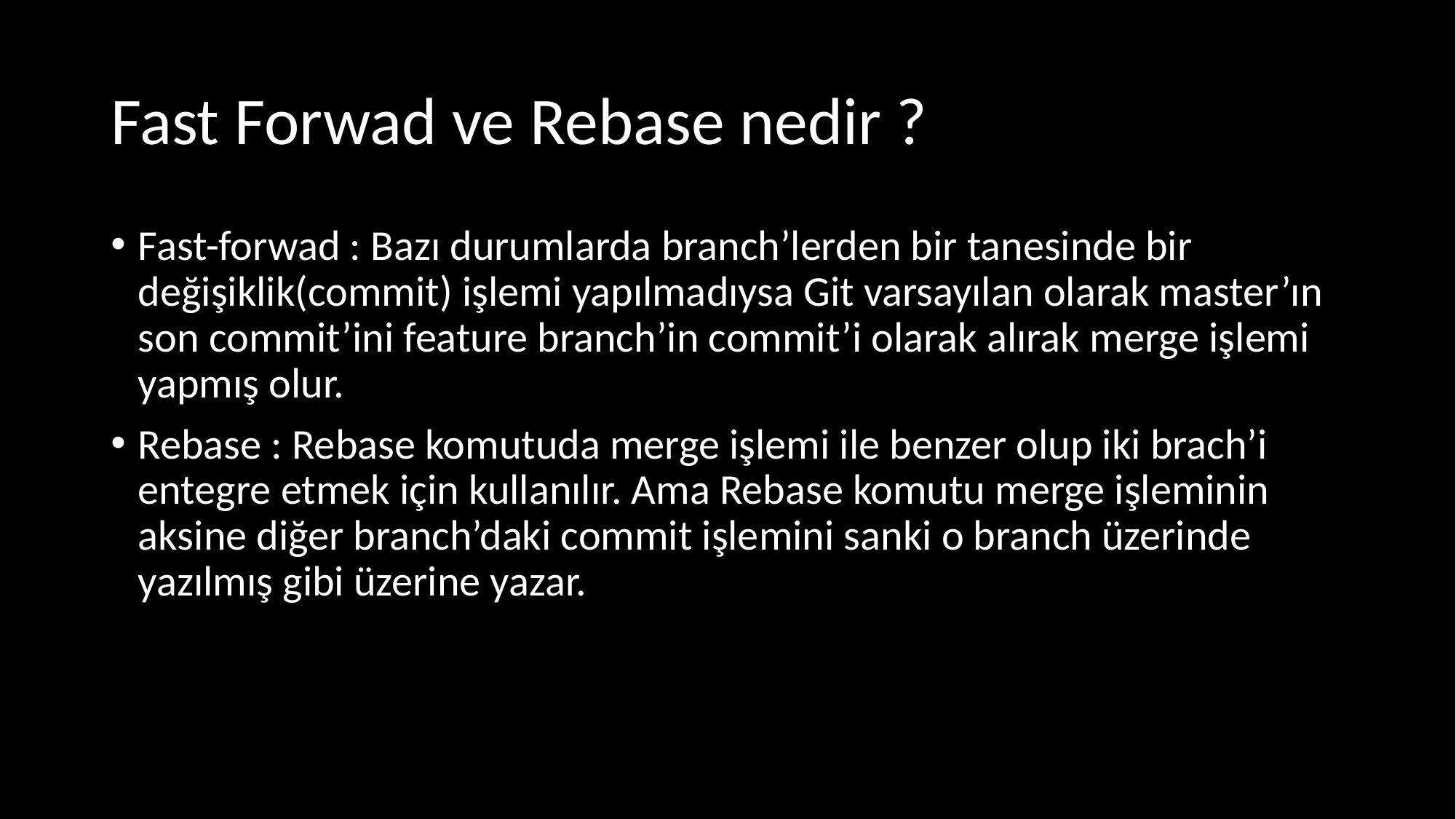

# Fast Forwad ve Rebase nedir ?
Fast-forwad : Bazı durumlarda branch’lerden bir tanesinde bir değişiklik(commit) işlemi yapılmadıysa Git varsayılan olarak master’ın son commit’ini feature branch’in commit’i olarak alırak merge işlemi yapmış olur.
Rebase : Rebase komutuda merge işlemi ile benzer olup iki brach’i entegre etmek için kullanılır. Ama Rebase komutu merge işleminin aksine diğer branch’daki commit işlemini sanki o branch üzerinde yazılmış gibi üzerine yazar.